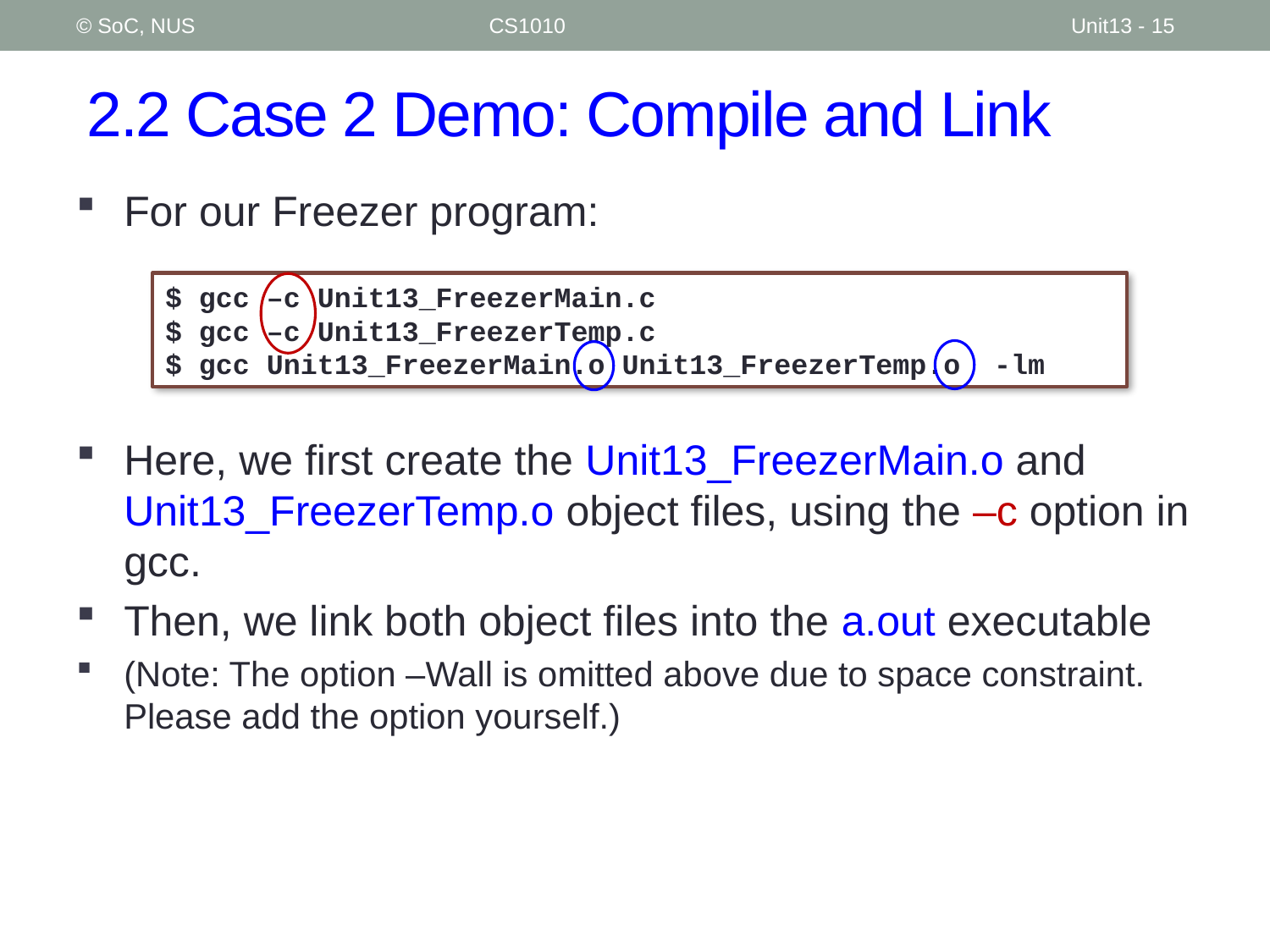

© SoC, NUS
CS1010
Unit13 - 15
# 2.2 Case 2 Demo: Compile and Link
For our Freezer program:
$ gcc –c Unit13_FreezerMain.c
$ gcc –c Unit13_FreezerTemp.c
$ gcc Unit13_FreezerMain.o Unit13_FreezerTemp.o  -lm

Here, we first create the Unit13_FreezerMain.o and Unit13_FreezerTemp.o object files, using the –c option in gcc.
Then, we link both object files into the a.out executable
(Note: The option –Wall is omitted above due to space constraint. Please add the option yourself.)